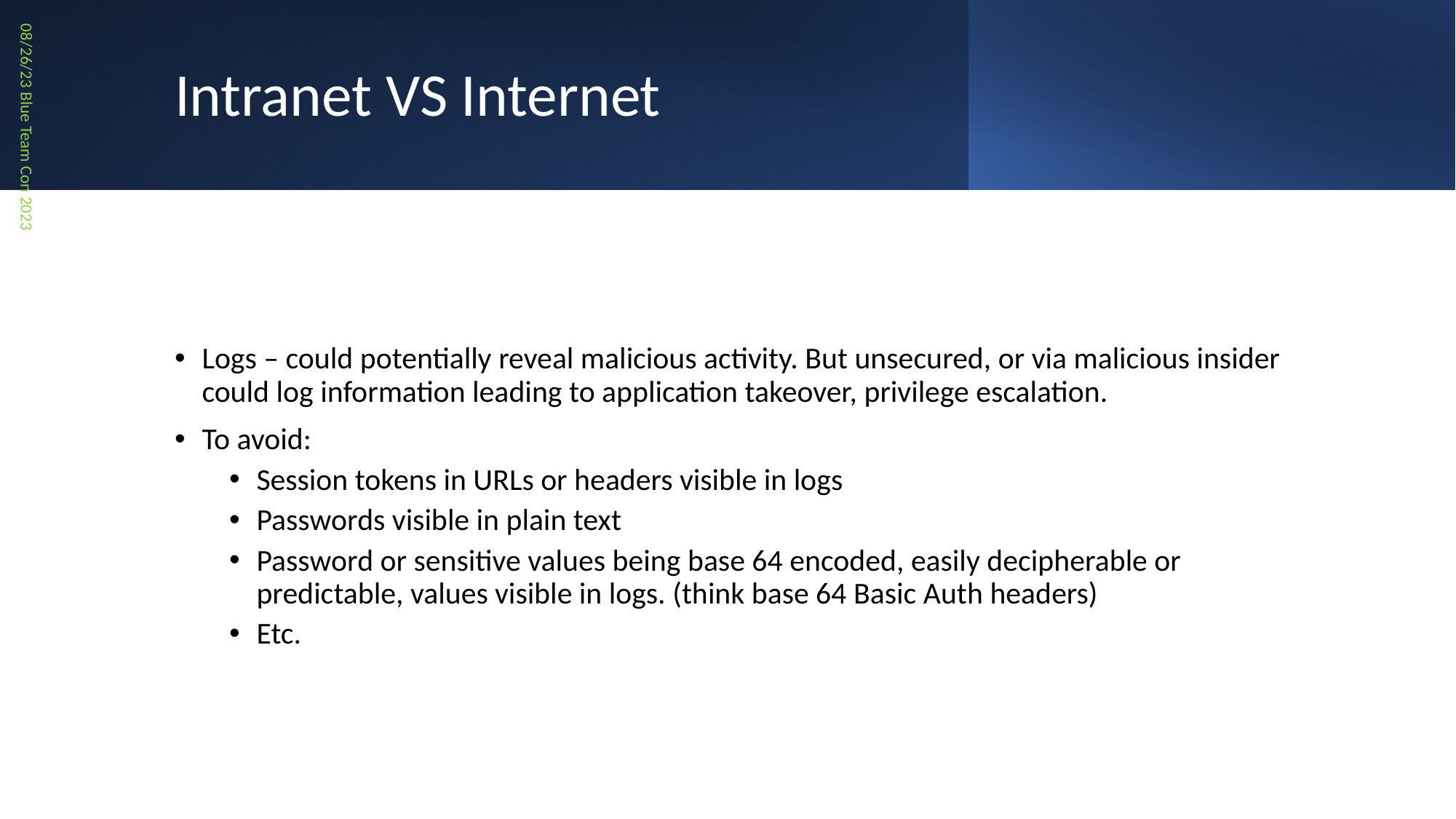

# Intranet VS Internet
08/26/23 Blue Team Con 2023
Logs – could potentially reveal malicious activity. But unsecured, or via malicious insider could log information leading to application takeover, privilege escalation.
To avoid:
Session tokens in URLs or headers visible in logs
Passwords visible in plain text
Password or sensitive values being base 64 encoded, easily decipherable or predictable, values visible in logs. (think base 64 Basic Auth headers)
Etc.